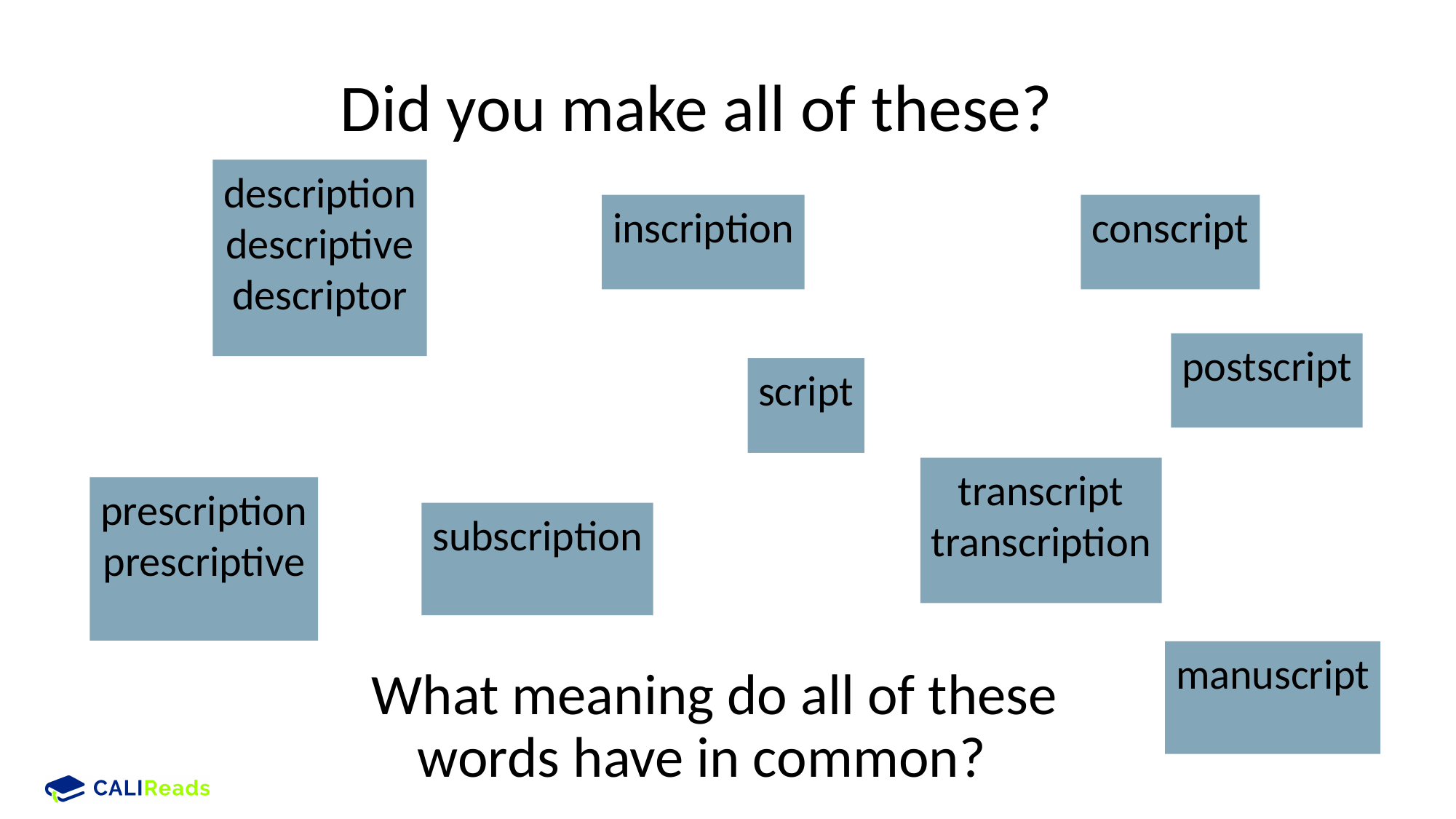

Did you make all of these?
description
descriptive
descriptor

inscription

conscript

postscript

script

transcript
transcription

prescription
prescriptive

subscription

manuscript

# What meaning do all of these words have in common?